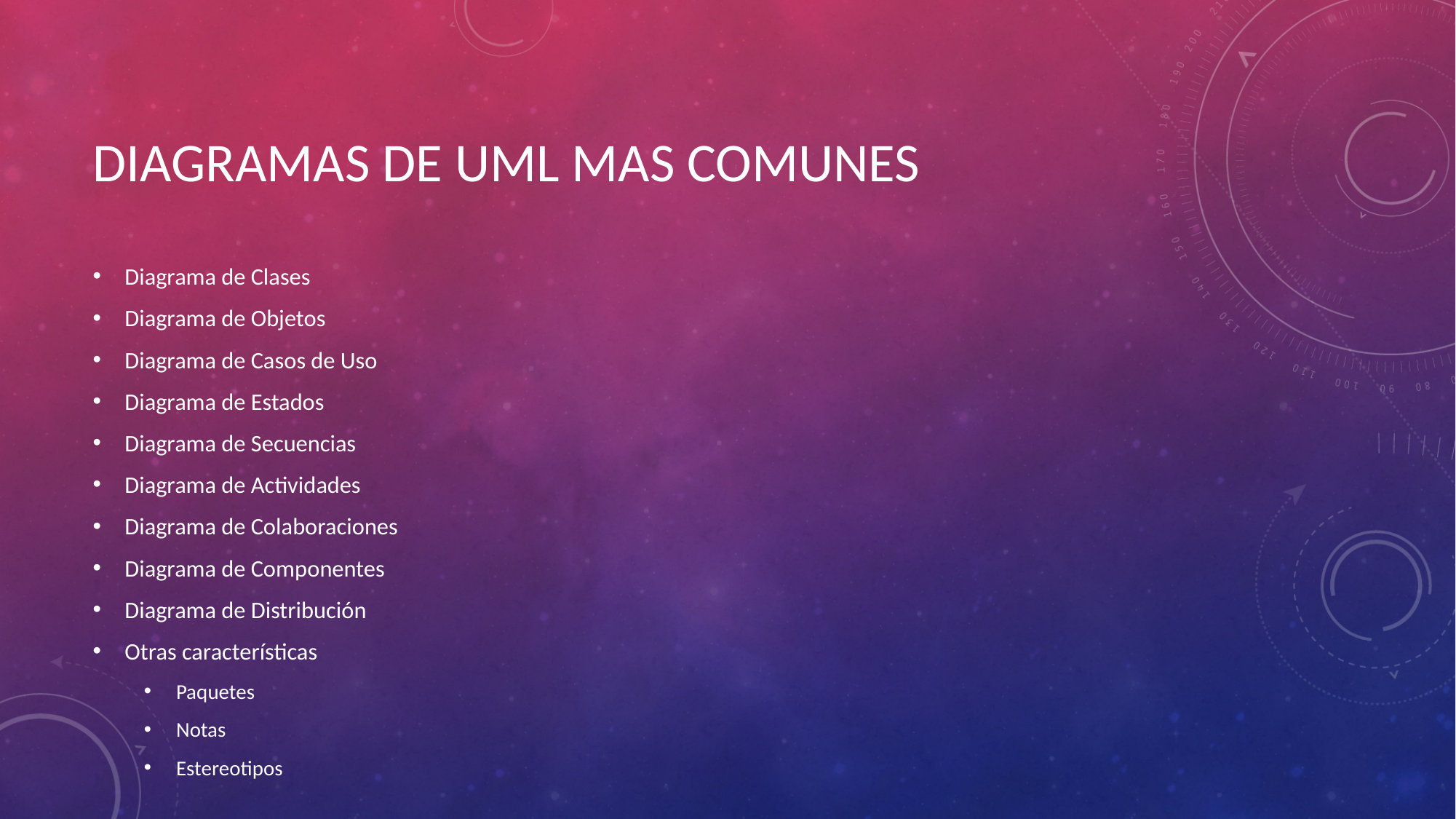

# Diagramas de uml mas comunes
Diagrama de Clases
Diagrama de Objetos
Diagrama de Casos de Uso
Diagrama de Estados
Diagrama de Secuencias
Diagrama de Actividades
Diagrama de Colaboraciones
Diagrama de Componentes
Diagrama de Distribución
Otras características
Paquetes
Notas
Estereotipos